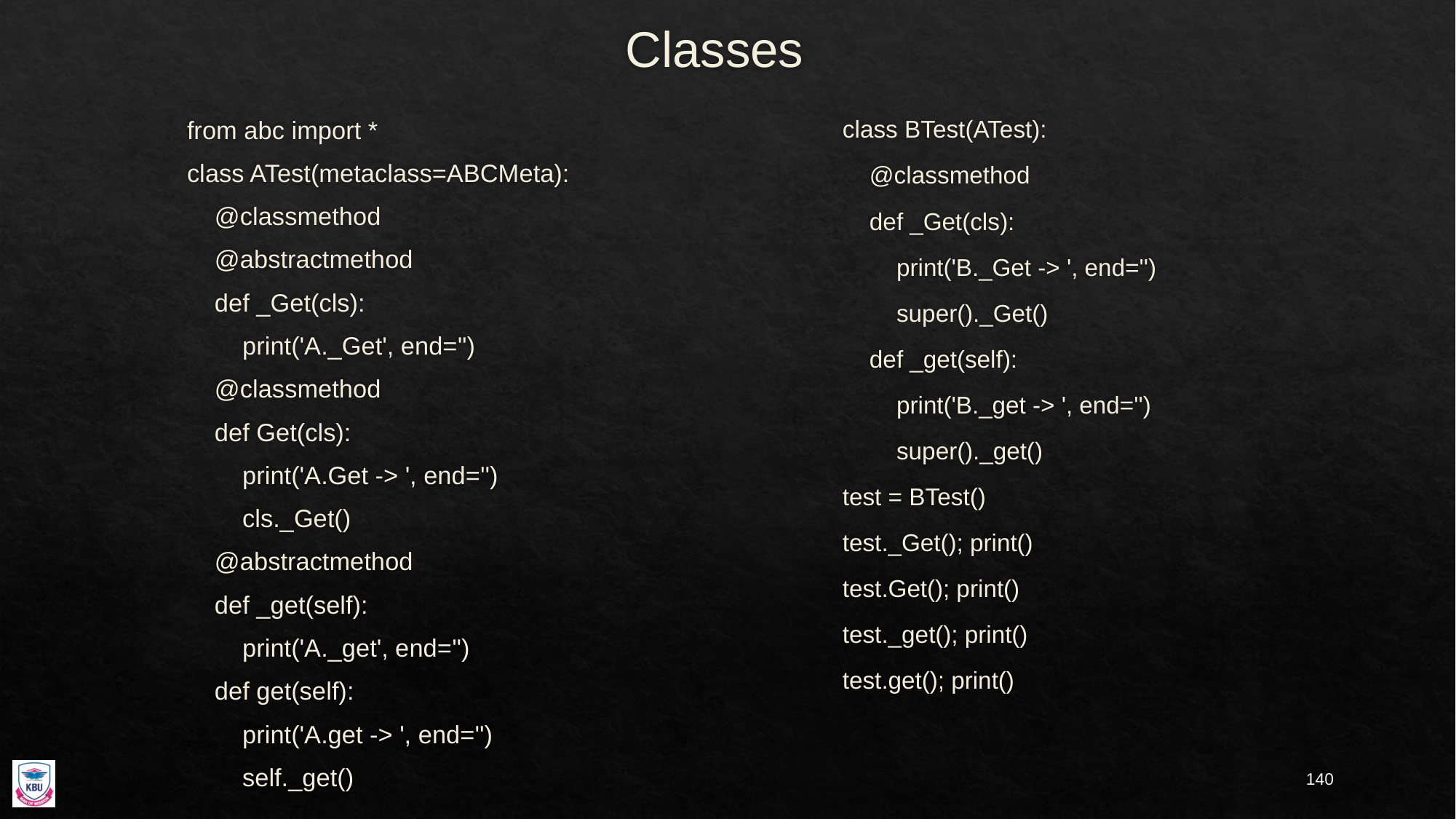

# Classes
from abc import *
class ATest(metaclass=ABCMeta):
    @classmethod
    @abstractmethod
    def _Get(cls):
        print('A._Get', end='')
    @classmethod
    def Get(cls):
        print('A.Get -> ', end='')
        cls._Get()
    @abstractmethod
    def _get(self):
        print('A._get', end='')
    def get(self):
        print('A.get -> ', end='')
        self._get()
class BTest(ATest):
    @classmethod
    def _Get(cls):
        print('B._Get -> ', end='')
        super()._Get()
    def _get(self):
        print('B._get -> ', end='')
        super()._get()
test = BTest()
test._Get(); print()
test.Get(); print()
test._get(); print()
test.get(); print()
140